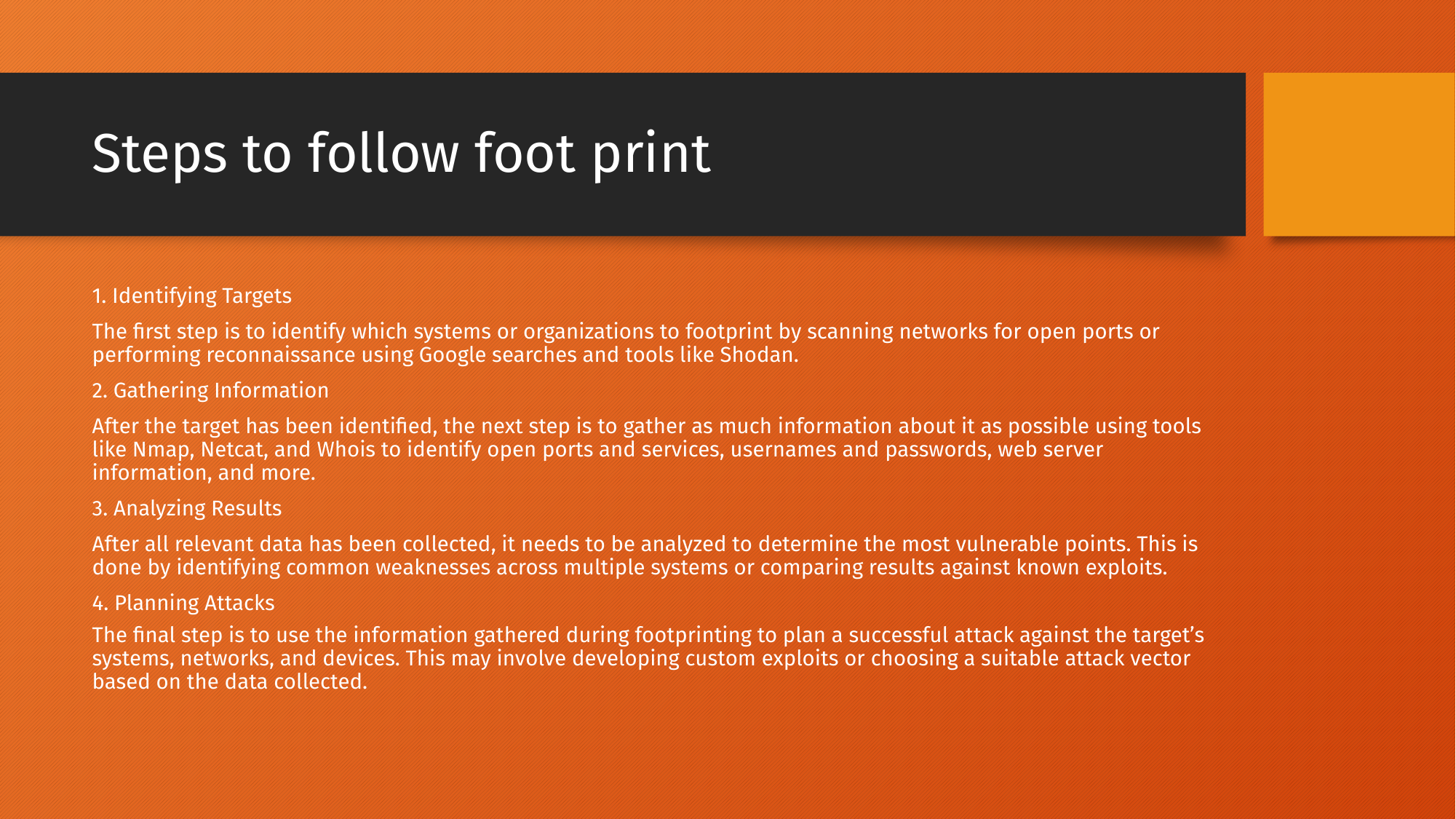

# Steps to follow foot print
1. Identifying Targets
The first step is to identify which systems or organizations to footprint by scanning networks for open ports or performing reconnaissance using Google searches and tools like Shodan.
2. Gathering Information
After the target has been identified, the next step is to gather as much information about it as possible using tools like Nmap, Netcat, and Whois to identify open ports and services, usernames and passwords, web server information, and more.
3. Analyzing Results
After all relevant data has been collected, it needs to be analyzed to determine the most vulnerable points. This is done by identifying common weaknesses across multiple systems or comparing results against known exploits.
4. Planning Attacks
The final step is to use the information gathered during footprinting to plan a successful attack against the target’s systems, networks, and devices. This may involve developing custom exploits or choosing a suitable attack vector based on the data collected.